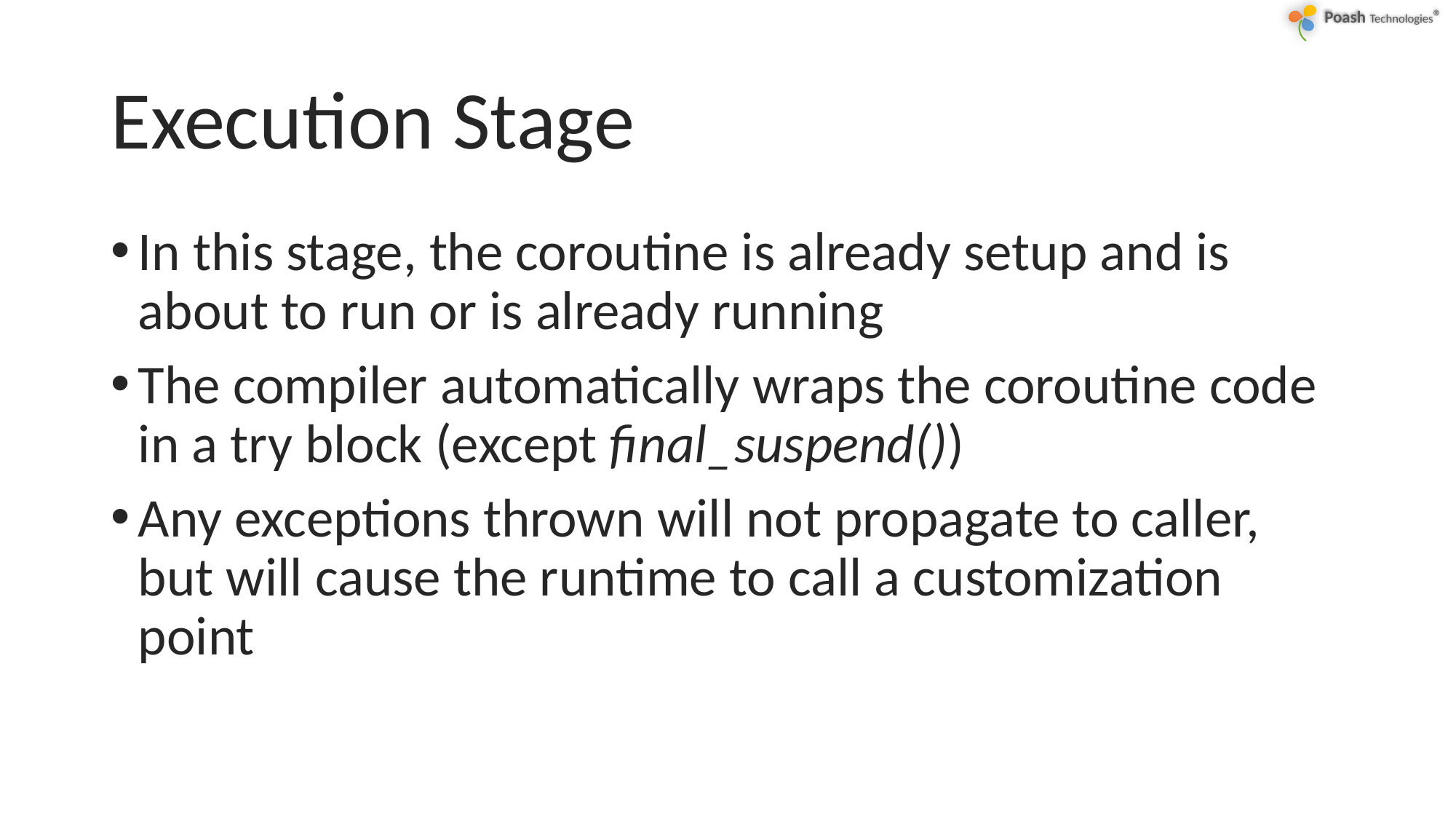

# Execution Stage
In this stage, the coroutine is already setup and is about to run or is already running
The compiler automatically wraps the coroutine code in a try block (except final_suspend())
Any exceptions thrown will not propagate to caller, but will cause the runtime to call a customization point